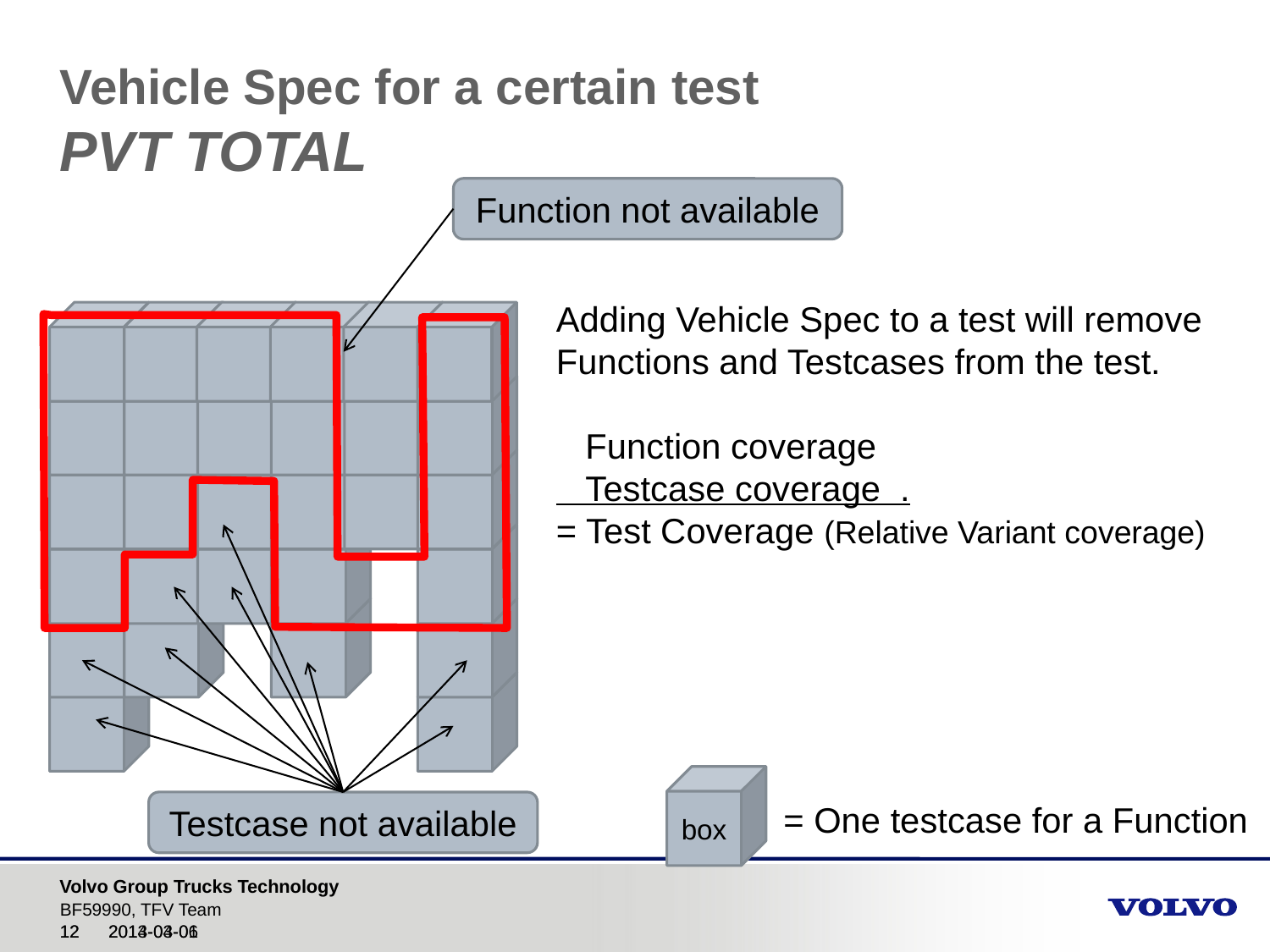

# Vehicle Spec for a certain test PVT TOTAL
Function not available
Adding Vehicle Spec to a test will remove Functions and Testcases from the test.

   Function coverage
   Testcase coverage  .
= Test Coverage (Relative Variant coverage)

Testcase not available
box
= One testcase for a Function
BF59990, TFV Team
2014-04-01
2013-03-06
12
12